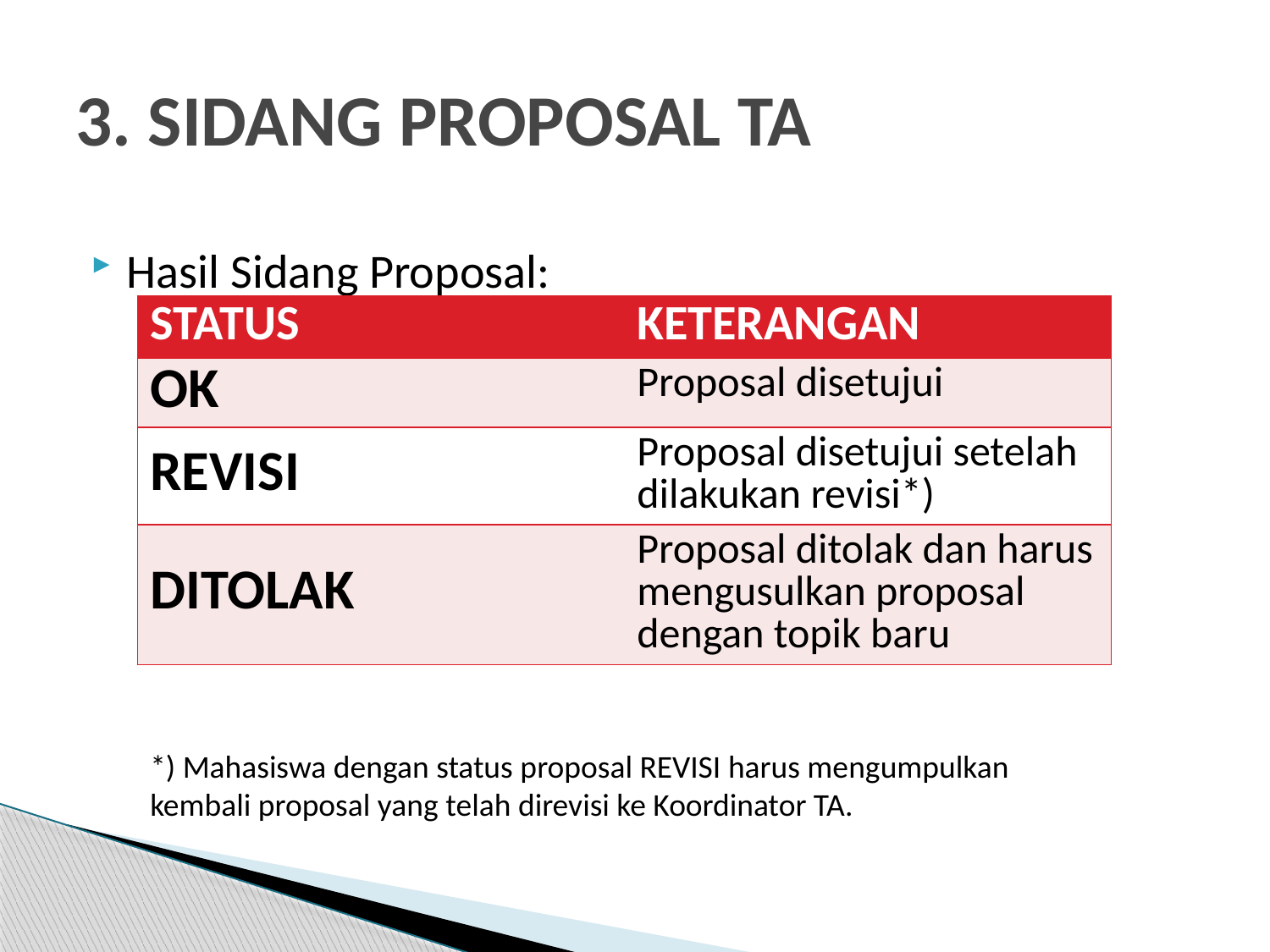

# 3. SIDANG PROPOSAL TA
Hasil Sidang Proposal:
| STATUS | KETERANGAN |
| --- | --- |
| OK | Proposal disetujui |
| REVISI | Proposal disetujui setelah dilakukan revisi\*) |
| DITOLAK | Proposal ditolak dan harus mengusulkan proposal dengan topik baru |
*) Mahasiswa dengan status proposal REVISI harus mengumpulkan kembali proposal yang telah direvisi ke Koordinator TA.